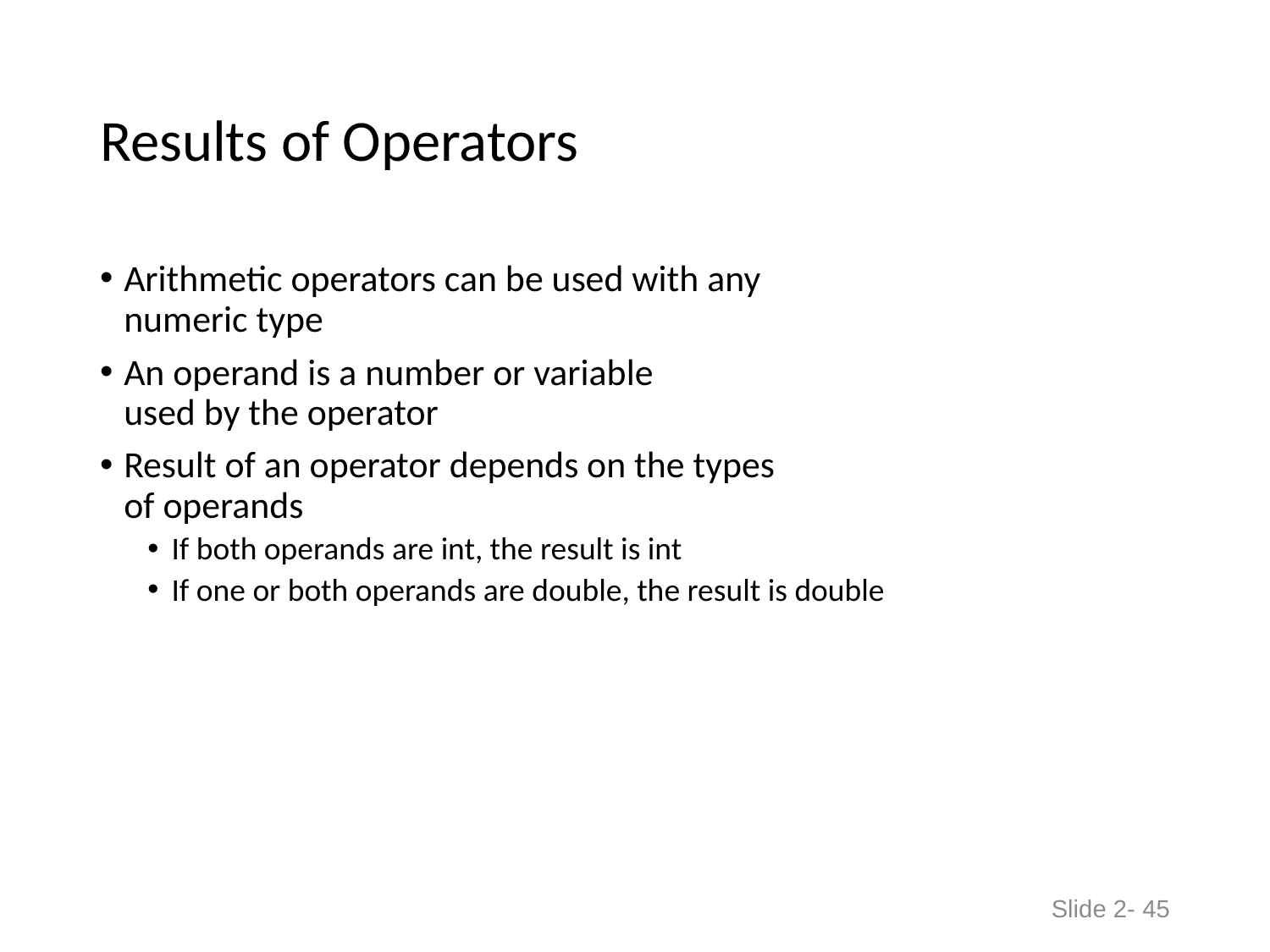

# Results of Operators
Arithmetic operators can be used with any
numeric type
An operand is a number or variable
used by the operator
Result of an operator depends on the types
of operands
If both operands are int, the result is int
If one or both operands are double, the result is double
Slide 2- 45